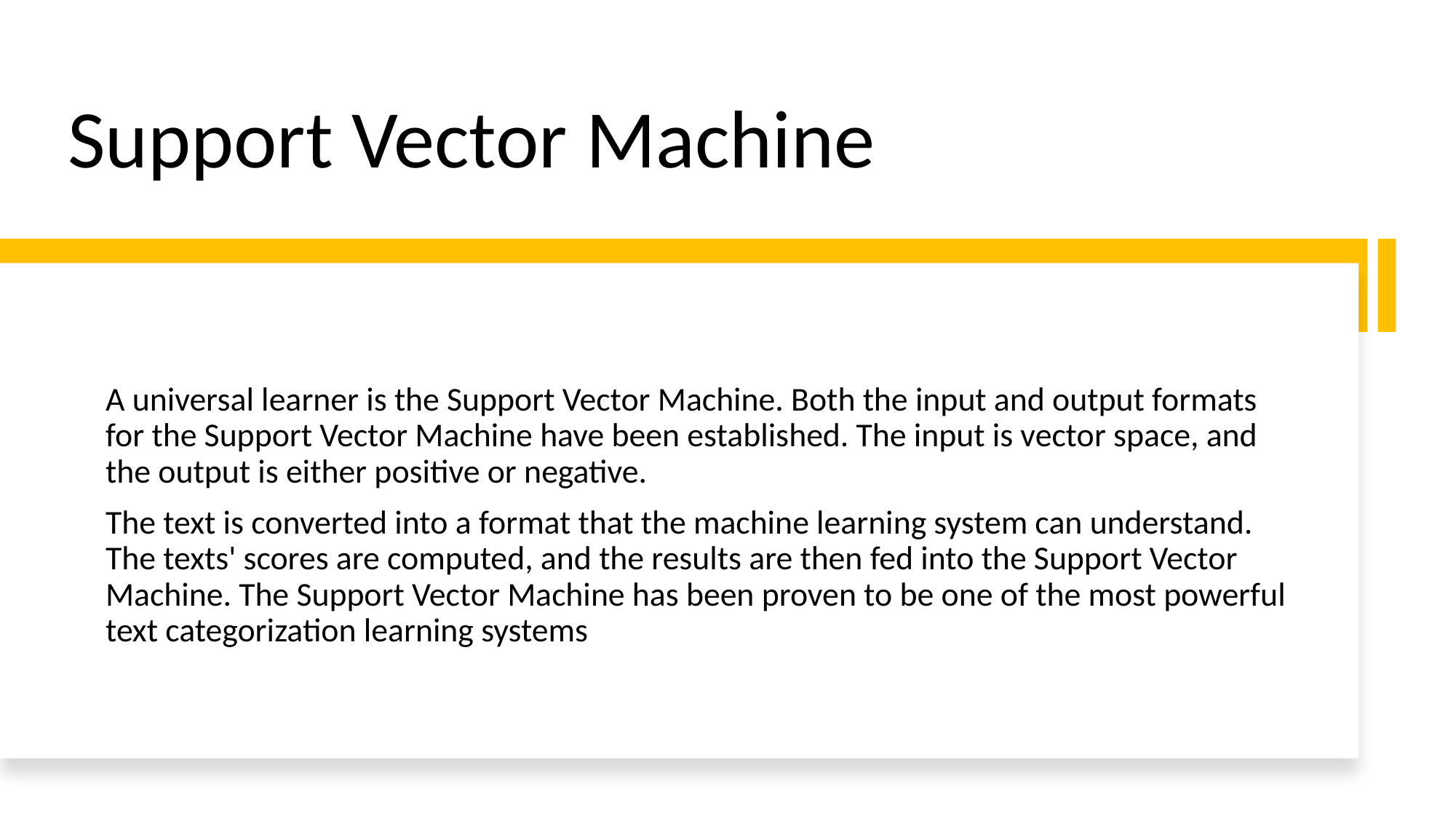

# Support Vector Machine

A universal learner is the Support Vector Machine. Both the input and output formats for the Support Vector Machine have been established. The input is vector space, and the output is either positive or negative.
The text is converted into a format that the machine learning system can understand. The texts' scores are computed, and the results are then fed into the Support Vector Machine. The Support Vector Machine has been proven to be one of the most powerful text categorization learning systems